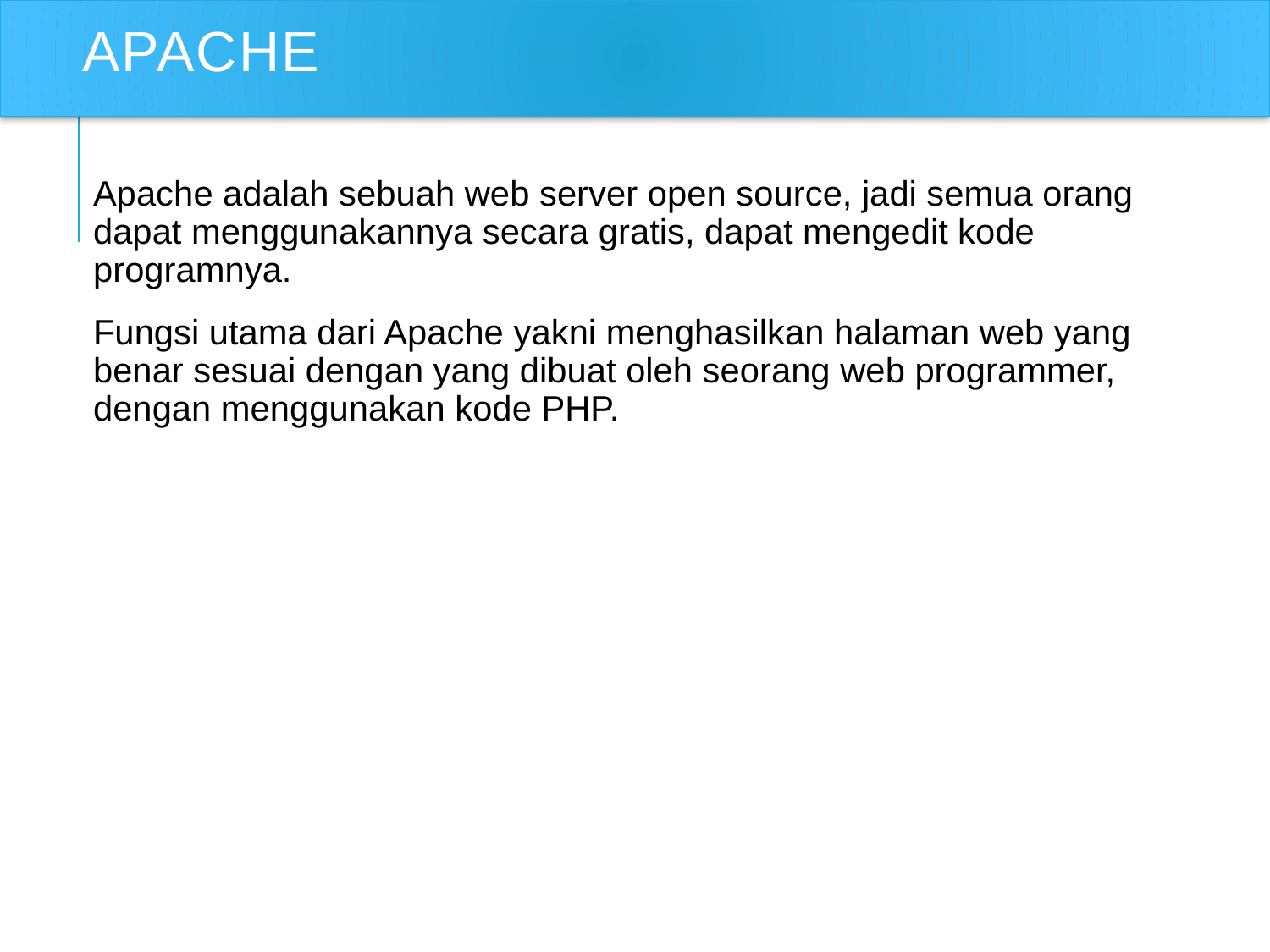

# Apache
Apache adalah sebuah web server open source, jadi semua orang dapat menggunakannya secara gratis, dapat mengedit kode programnya.
Fungsi utama dari Apache yakni menghasilkan halaman web yang benar sesuai dengan yang dibuat oleh seorang web programmer, dengan menggunakan kode PHP.